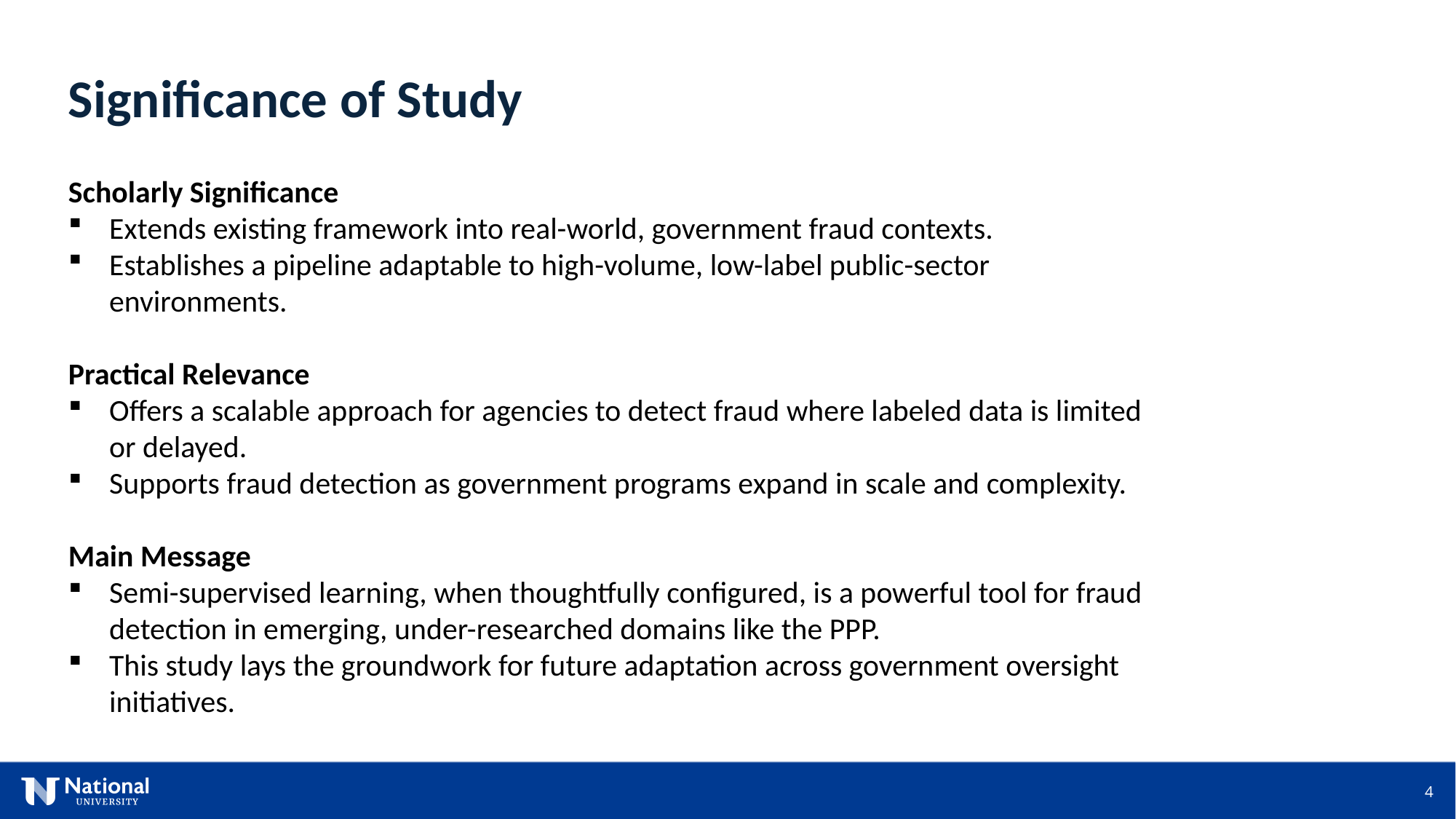

Significance of Study
Scholarly Significance
Extends existing framework into real-world, government fraud contexts.
Establishes a pipeline adaptable to high-volume, low-label public-sector environments.

Practical Relevance
Offers a scalable approach for agencies to detect fraud where labeled data is limited or delayed.
Supports fraud detection as government programs expand in scale and complexity.

Main Message
Semi-supervised learning, when thoughtfully configured, is a powerful tool for fraud detection in emerging, under-researched domains like the PPP.
This study lays the groundwork for future adaptation across government oversight initiatives.